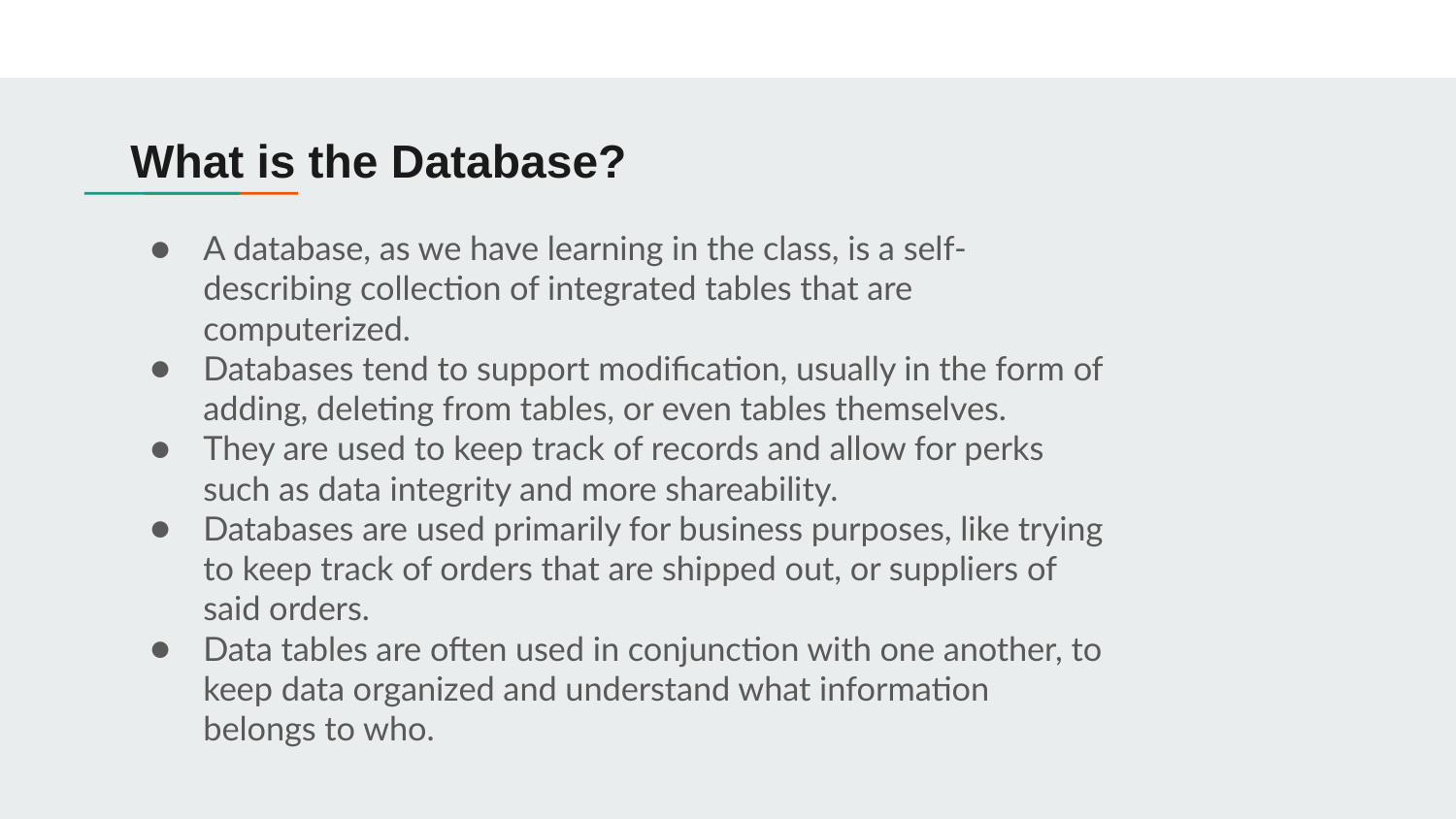

# What is the Database?
A database, as we have learning in the class, is a self-describing collection of integrated tables that are computerized.
Databases tend to support modification, usually in the form of adding, deleting from tables, or even tables themselves.
They are used to keep track of records and allow for perks such as data integrity and more shareability.
Databases are used primarily for business purposes, like trying to keep track of orders that are shipped out, or suppliers of said orders.
Data tables are often used in conjunction with one another, to keep data organized and understand what information belongs to who.